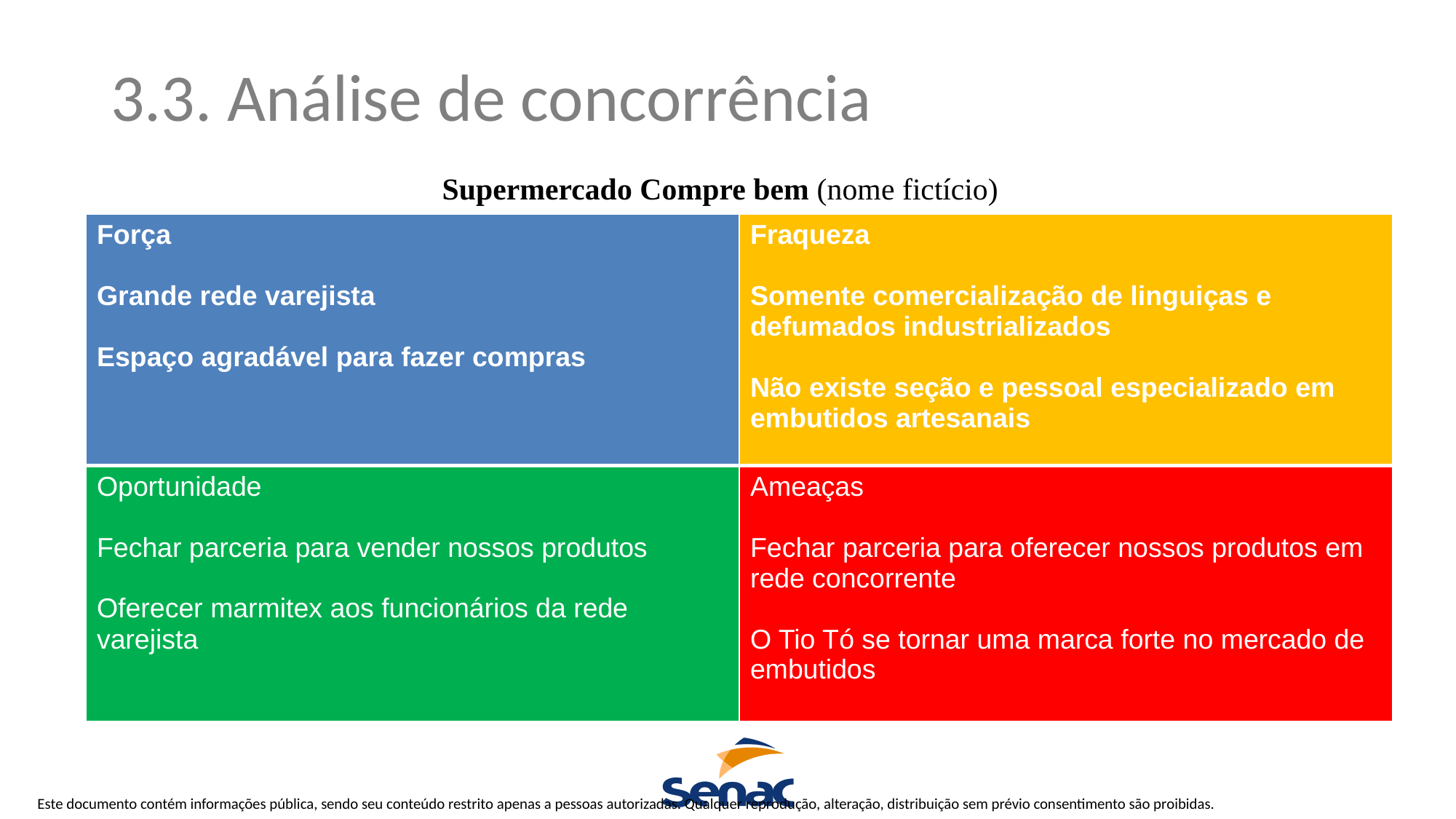

3.3. Análise de concorrência
Supermercado Compre bem (nome fictício)
| Força Grande rede varejista Espaço agradável para fazer compras | Fraqueza Somente comercialização de linguiças e defumados industrializados Não existe seção e pessoal especializado em embutidos artesanais |
| --- | --- |
| Oportunidade Fechar parceria para vender nossos produtos Oferecer marmitex aos funcionários da rede varejista | Ameaças Fechar parceria para oferecer nossos produtos em rede concorrente O Tio Tó se tornar uma marca forte no mercado de embutidos |